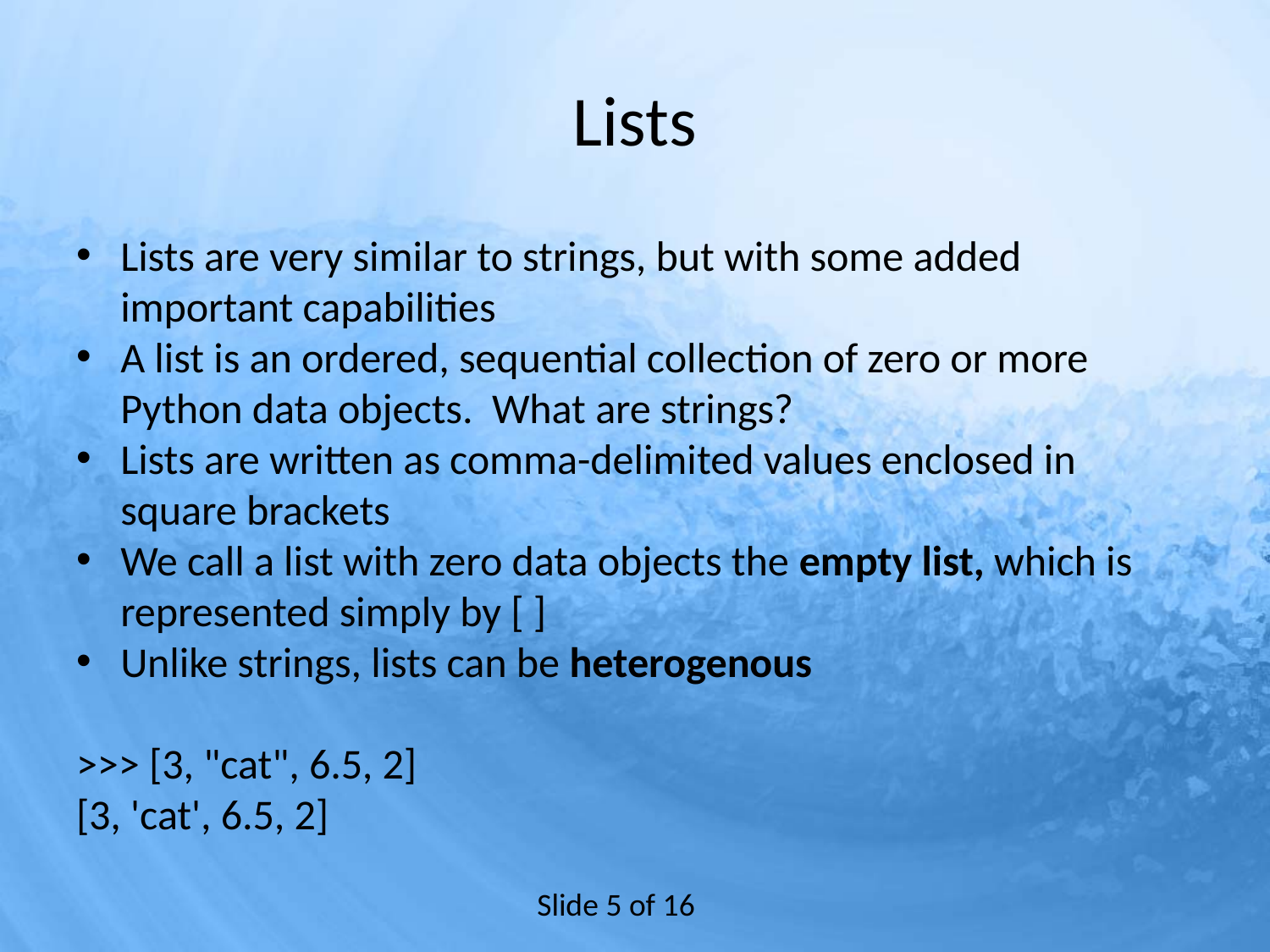

# Lists
Lists are very similar to strings, but with some added important capabilities
A list is an ordered, sequential collection of zero or more Python data objects.  What are strings?
Lists are written as comma-delimited values enclosed in square brackets
We call a list with zero data objects the empty list, which is represented simply by [ ]
Unlike strings, lists can be heterogenous
>>> [3, "cat", 6.5, 2]
[3, 'cat', 6.5, 2]